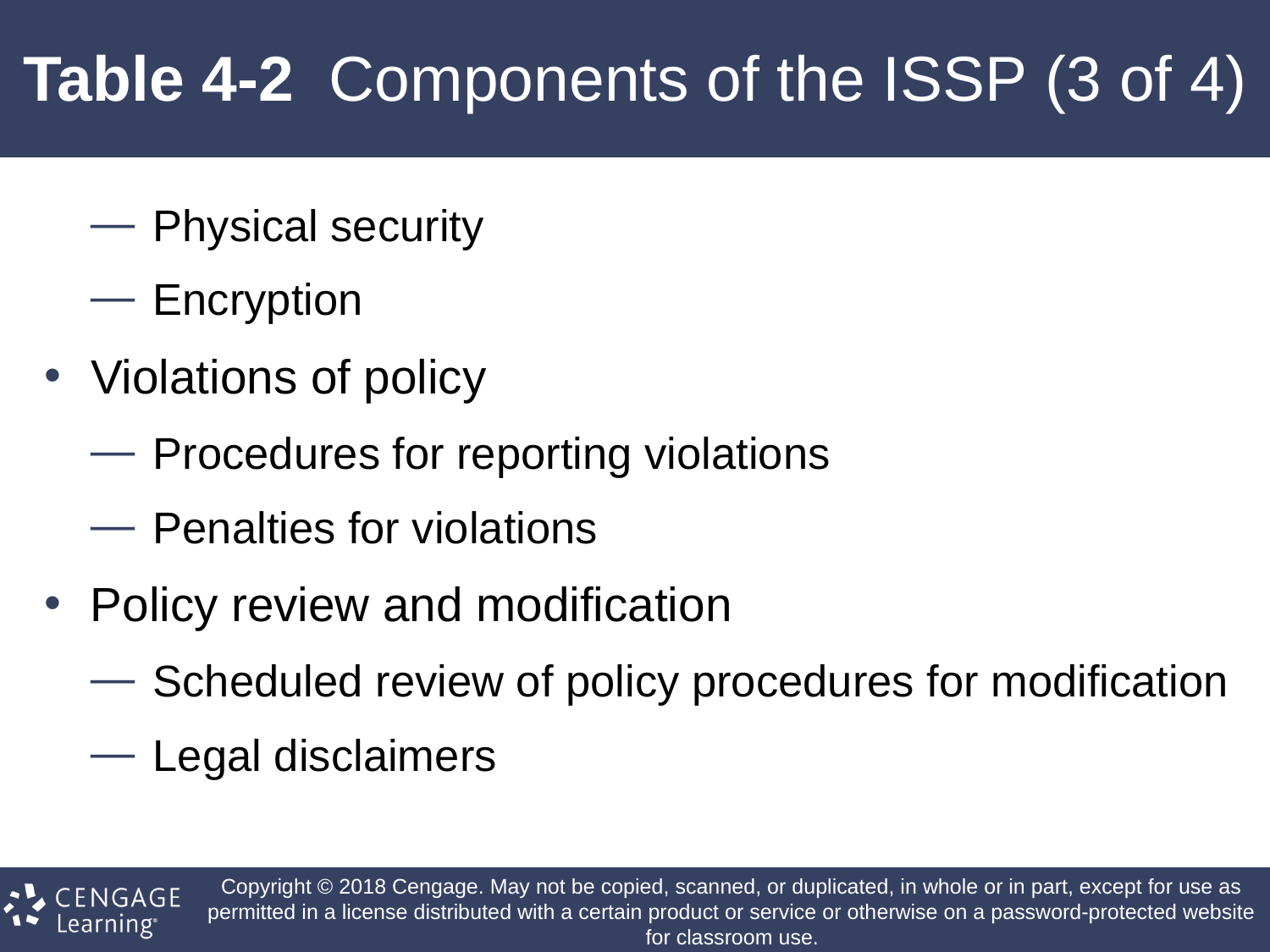

# Table 4-2  Components of the ISSP (3 of 4)
Physical security
Encryption
Violations of policy
Procedures for reporting violations
Penalties for violations
Policy review and modification
Scheduled review of policy procedures for modification
Legal disclaimers